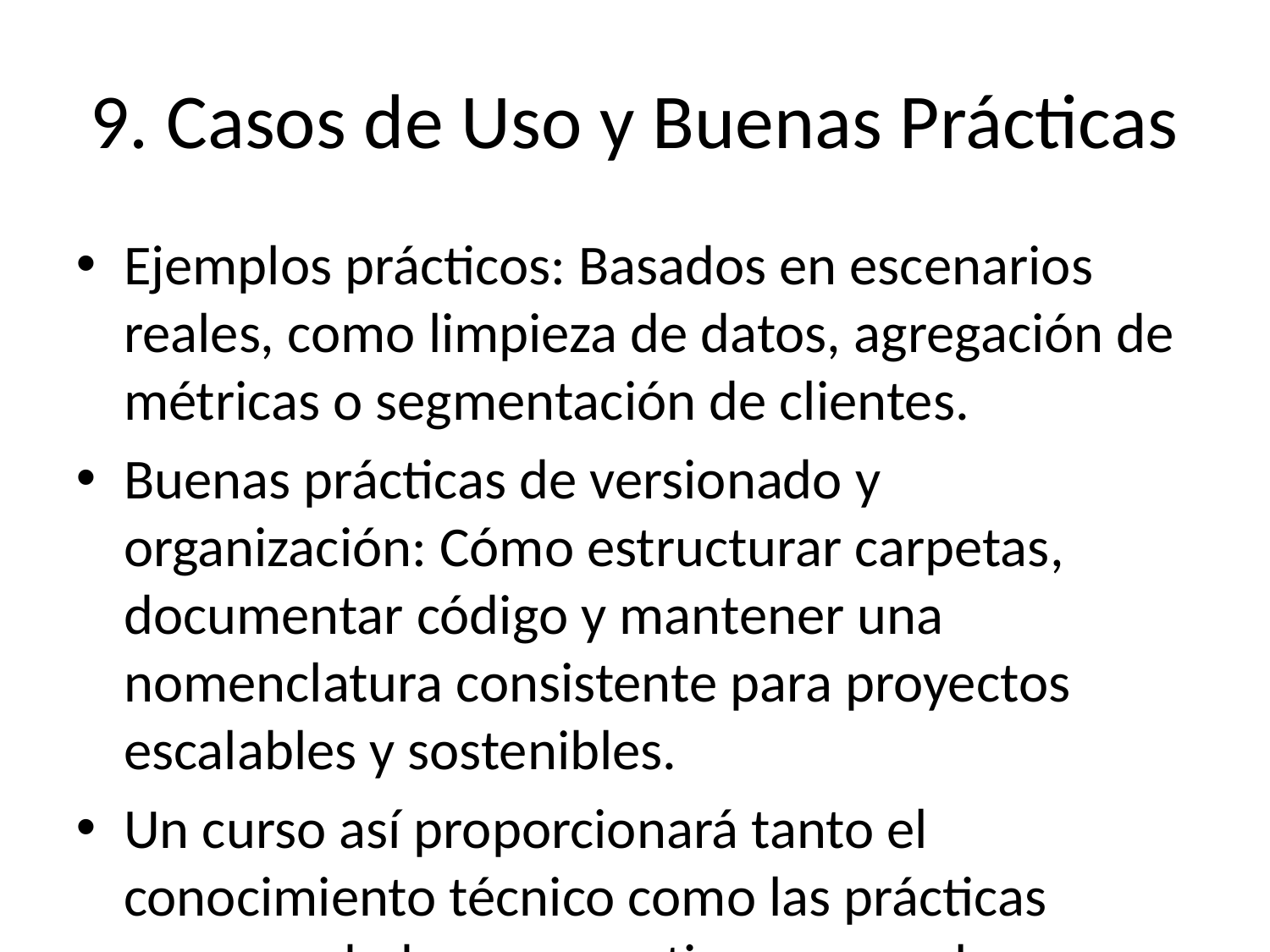

9. Casos de Uso y Buenas Prácticas
Ejemplos prácticos: Basados en escenarios reales, como limpieza de datos, agregación de métricas o segmentación de clientes.
Buenas prácticas de versionado y organización: Cómo estructurar carpetas, documentar código y mantener una nomenclatura consistente para proyectos escalables y sostenibles.
Un curso así proporcionará tanto el conocimiento técnico como las prácticas recomendadas para gestionar y escalar proyectos de transformación de datos con DBT en un entorno Snowflake.